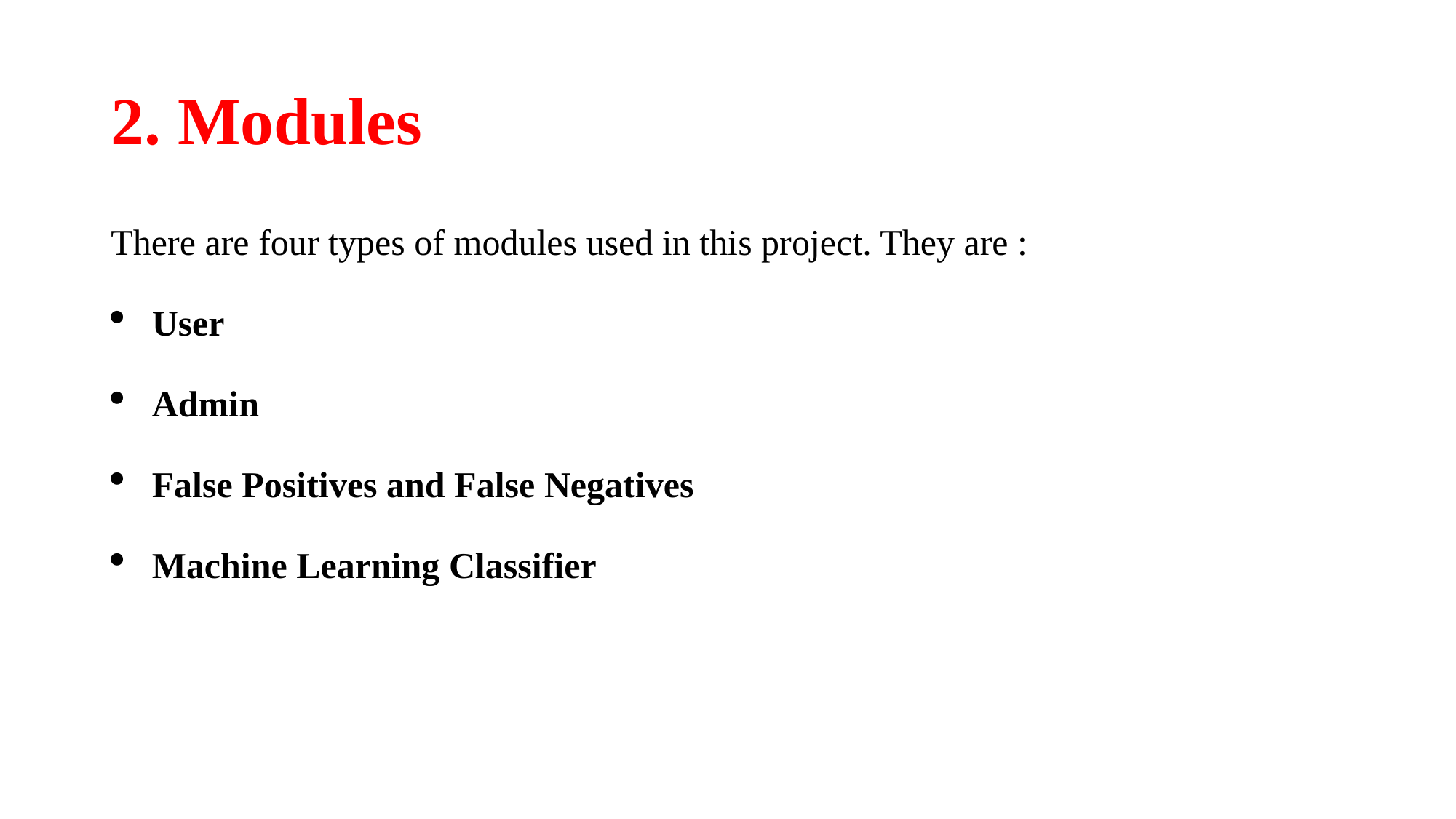

# 2. Modules
There are four types of modules used in this project. They are :
User
Admin
False Positives and False Negatives
Machine Learning Classifier